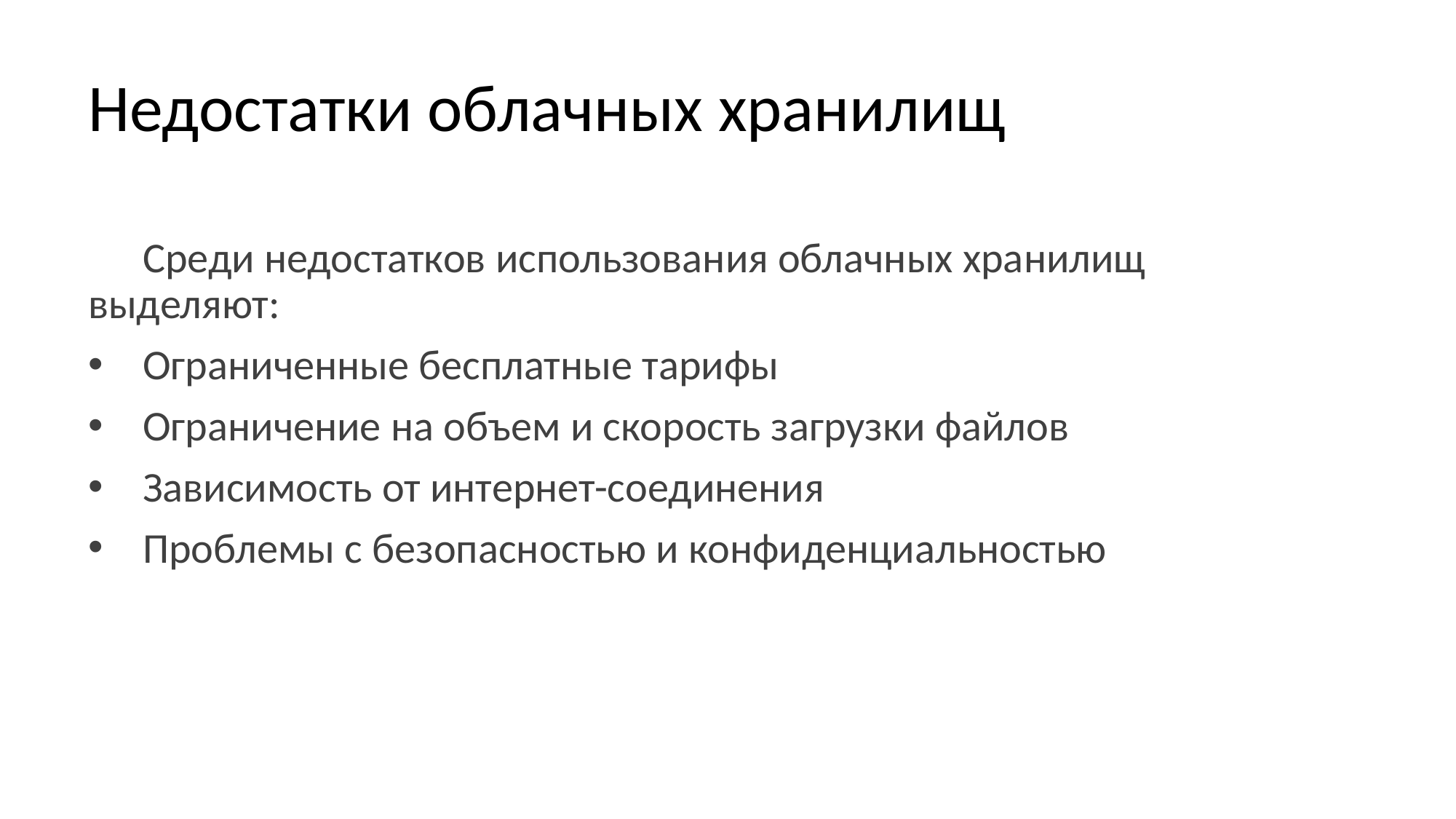

# Недостатки облачных хранилищ
Среди недостатков использования облачных хранилищ выделяют:
Ограниченные бесплатные тарифы
Ограничение на объем и скорость загрузки файлов
Зависимость от интернет-соединения
Проблемы с безопасностью и конфиденциальностью